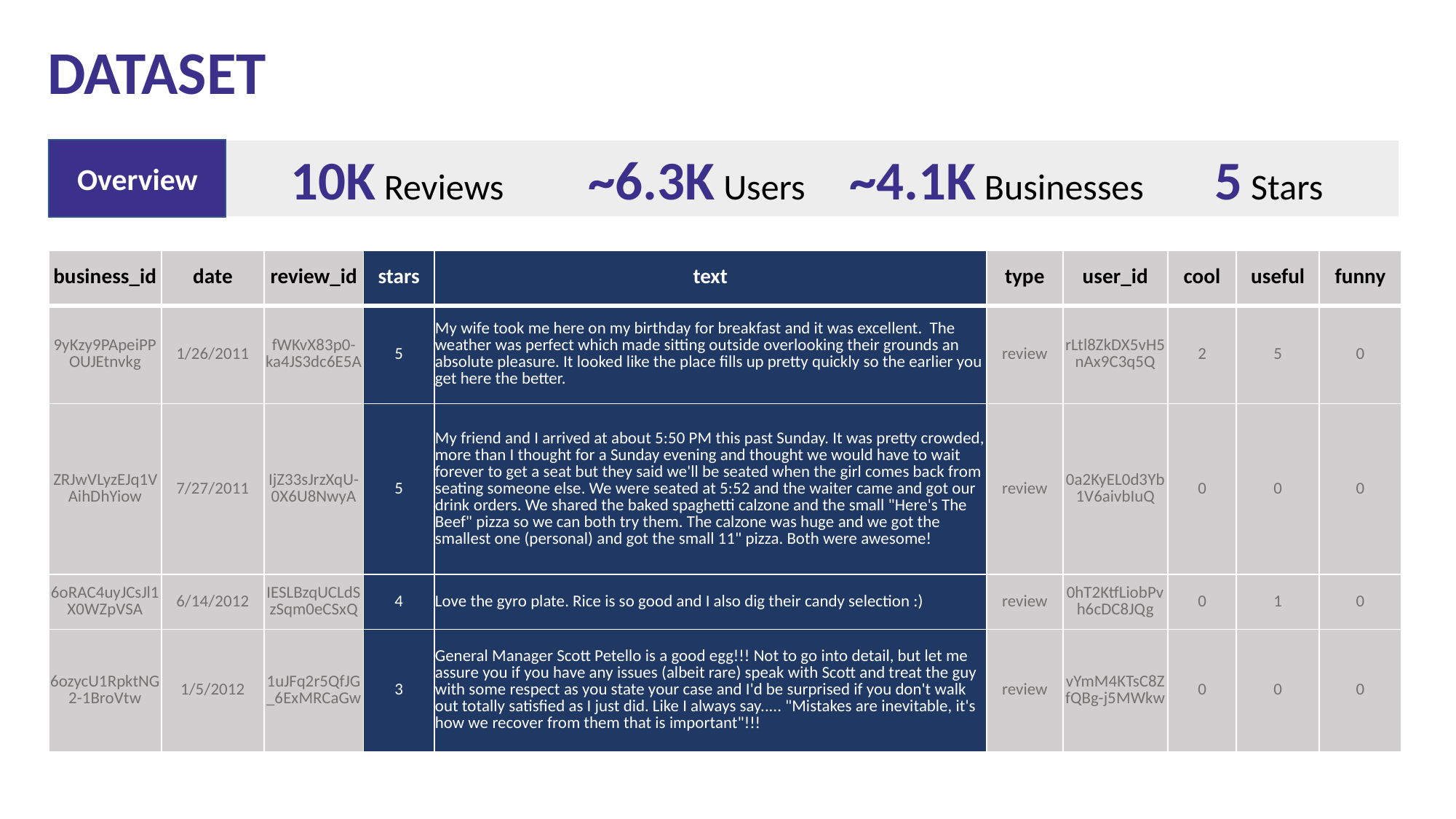

DATASET

Overview
10K Reviews
~6.3K Users
~4.1K Businesses
5 Stars
| business\_id | date | review\_id | stars | text | type | user\_id | cool | useful | funny |
| --- | --- | --- | --- | --- | --- | --- | --- | --- | --- |
| 9yKzy9PApeiPPOUJEtnvkg | 1/26/2011 | fWKvX83p0-ka4JS3dc6E5A | 5 | My wife took me here on my birthday for breakfast and it was excellent. The weather was perfect which made sitting outside overlooking their grounds an absolute pleasure. It looked like the place fills up pretty quickly so the earlier you get here the better. | review | rLtl8ZkDX5vH5nAx9C3q5Q | 2 | 5 | 0 |
| ZRJwVLyzEJq1VAihDhYiow | 7/27/2011 | IjZ33sJrzXqU-0X6U8NwyA | 5 | My friend and I arrived at about 5:50 PM this past Sunday. It was pretty crowded, more than I thought for a Sunday evening and thought we would have to wait forever to get a seat but they said we'll be seated when the girl comes back from seating someone else. We were seated at 5:52 and the waiter came and got our drink orders. We shared the baked spaghetti calzone and the small "Here's The Beef" pizza so we can both try them. The calzone was huge and we got the smallest one (personal) and got the small 11" pizza. Both were awesome! | review | 0a2KyEL0d3Yb1V6aivbIuQ | 0 | 0 | 0 |
| 6oRAC4uyJCsJl1X0WZpVSA | 6/14/2012 | IESLBzqUCLdSzSqm0eCSxQ | 4 | Love the gyro plate. Rice is so good and I also dig their candy selection :) | review | 0hT2KtfLiobPvh6cDC8JQg | 0 | 1 | 0 |
| 6ozycU1RpktNG2-1BroVtw | 1/5/2012 | 1uJFq2r5QfJG\_6ExMRCaGw | 3 | General Manager Scott Petello is a good egg!!! Not to go into detail, but let me assure you if you have any issues (albeit rare) speak with Scott and treat the guy with some respect as you state your case and I'd be surprised if you don't walk out totally satisfied as I just did. Like I always say..... "Mistakes are inevitable, it's how we recover from them that is important"!!! | review | vYmM4KTsC8ZfQBg-j5MWkw | 0 | 0 | 0 |